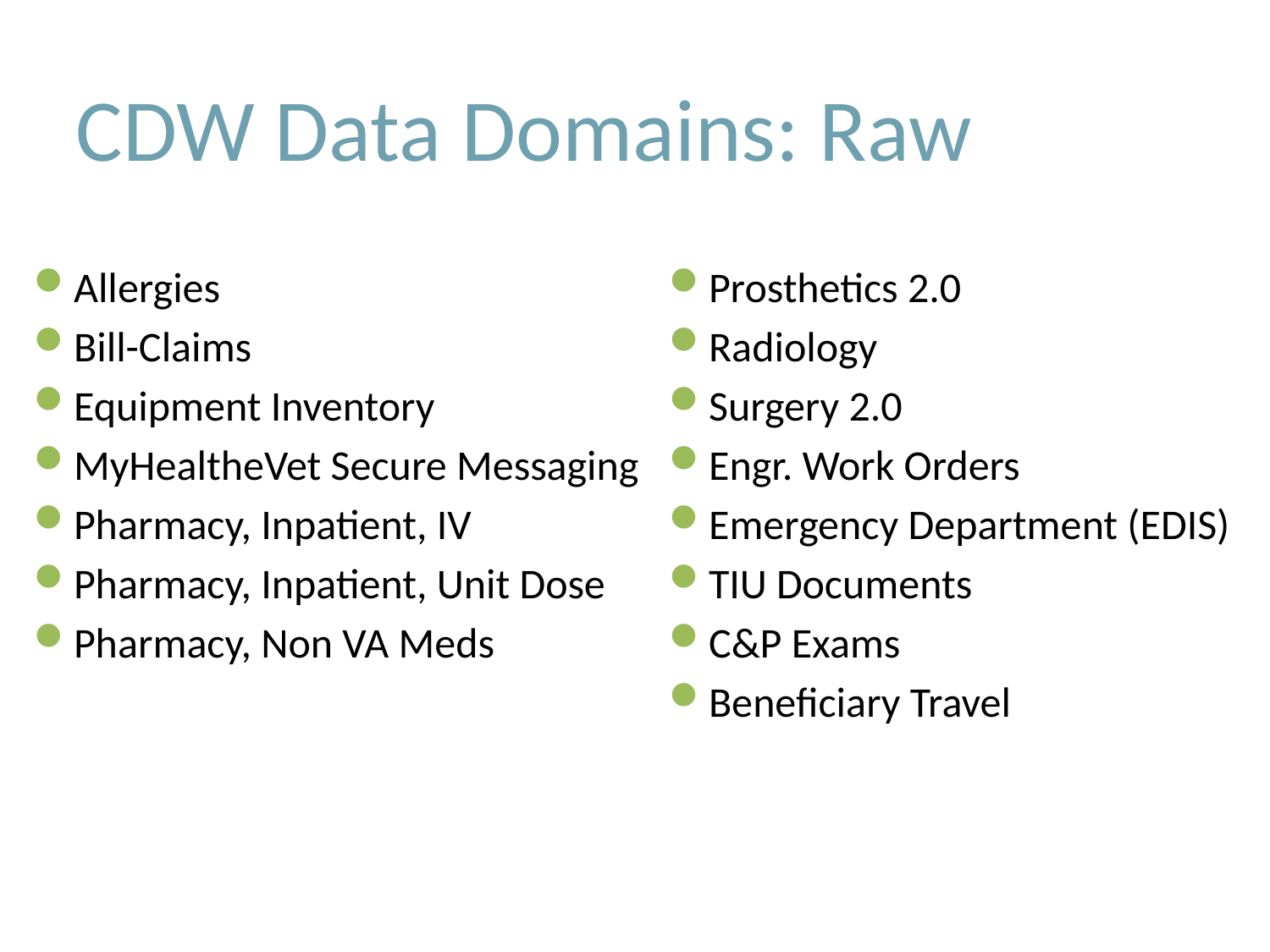

CDW Data Domains: Raw
Allergies
Bill-Claims
Equipment Inventory
MyHealtheVet Secure Messaging
Pharmacy, Inpatient, IV
Pharmacy, Inpatient, Unit Dose
Pharmacy, Non VA Meds

Prosthetics 2.0
Radiology
Surgery 2.0
Engr. Work Orders
Emergency Department (EDIS)
TIU Documents
C&P Exams
Beneficiary Travel